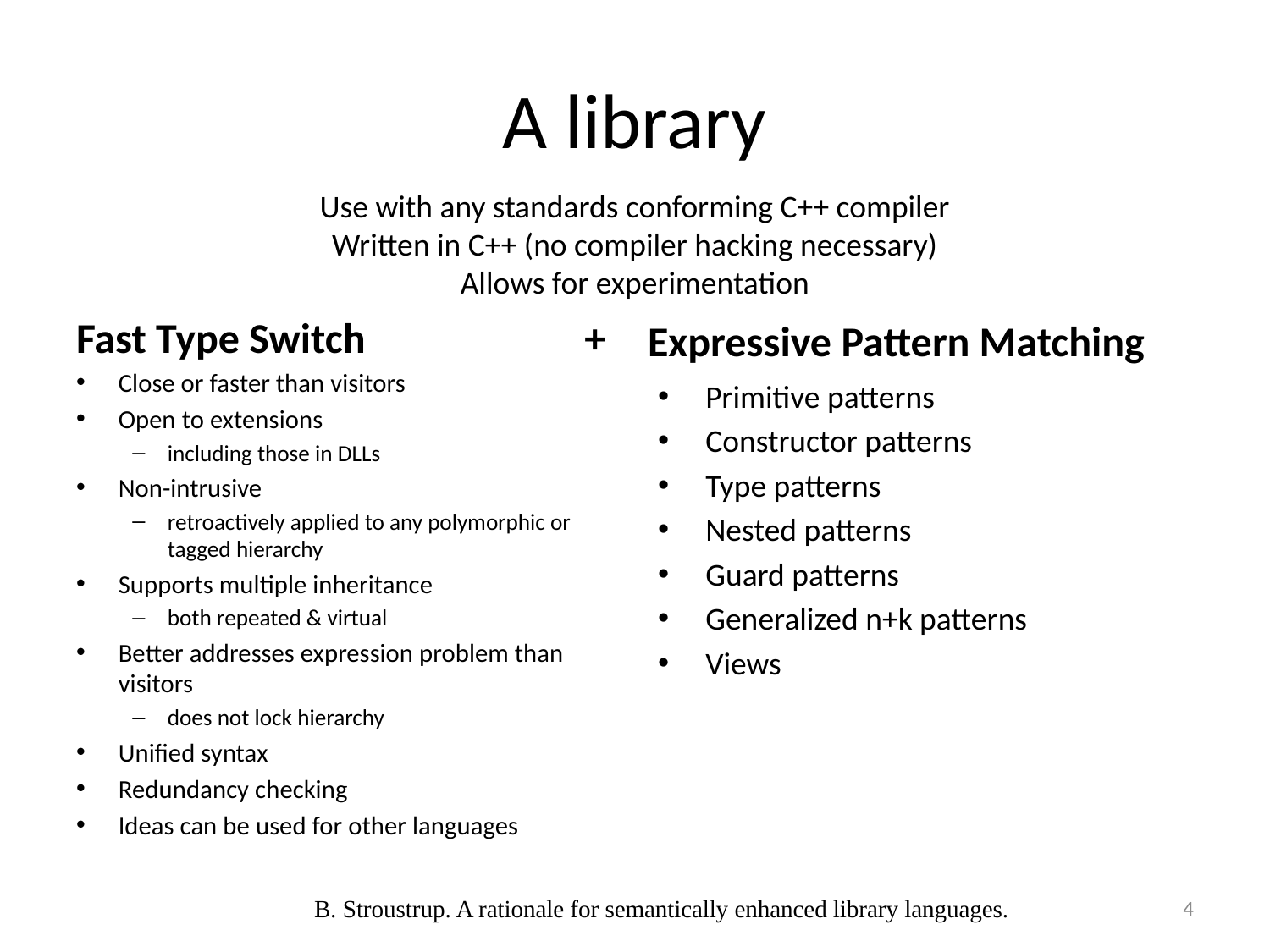

# A library
Use with any standards conforming C++ compiler
Written in C++ (no compiler hacking necessary)
Allows for experimentation
Fast Type Switch                       +
Expressive Pattern Matching
Close or faster than visitors
Open to extensions
including those in DLLs
Non-intrusive
retroactively applied to any polymorphic or tagged hierarchy
Supports multiple inheritance
both repeated & virtual
Better addresses expression problem than visitors
does not lock hierarchy
Unified syntax
Redundancy checking
Ideas can be used for other languages
Primitive patterns
Constructor patterns
Type patterns
Nested patterns
Guard patterns
Generalized n+k patterns
Views
B. Stroustrup. A rationale for semantically enhanced library languages.
4